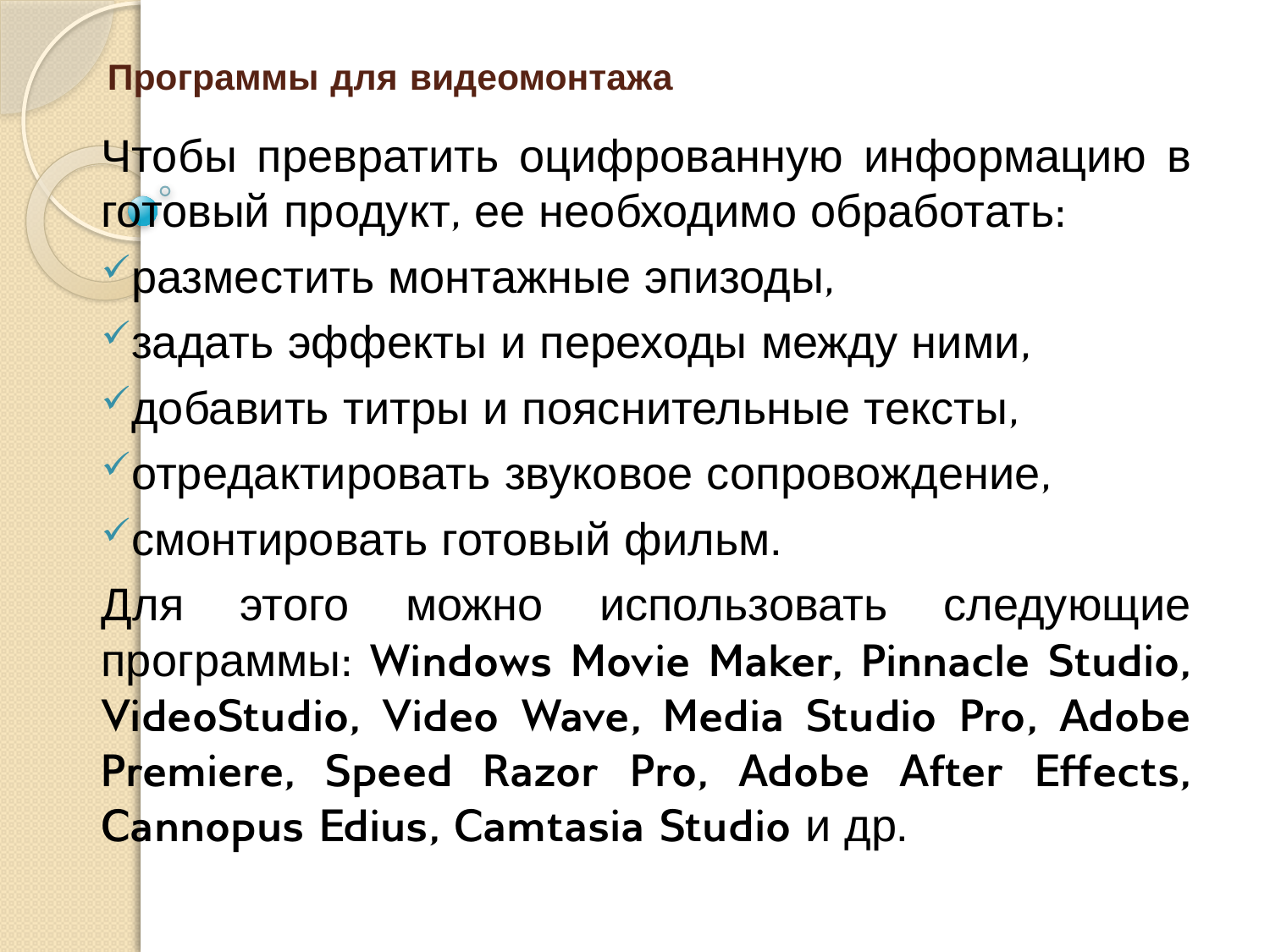

# Программы для видеомонтажа
Чтобы превратить оцифрованную информацию в готовый продукт, ее необходимо обработать:
разместить монтажные эпизоды,
задать эффекты и переходы между ними,
добавить титры и пояснительные тексты,
отредактировать звуковое сопровождение,
смонтировать готовый фильм.
Для этого можно использовать следующие программы: Windows Movie Maker, Pinnacle Studio, VideoStudio, Video Wave, Media Studio Pro, Adobe Premiere, Speed Razor Pro, Adobe After Effects, Cannopus Edius, Camtasia Studio и др.